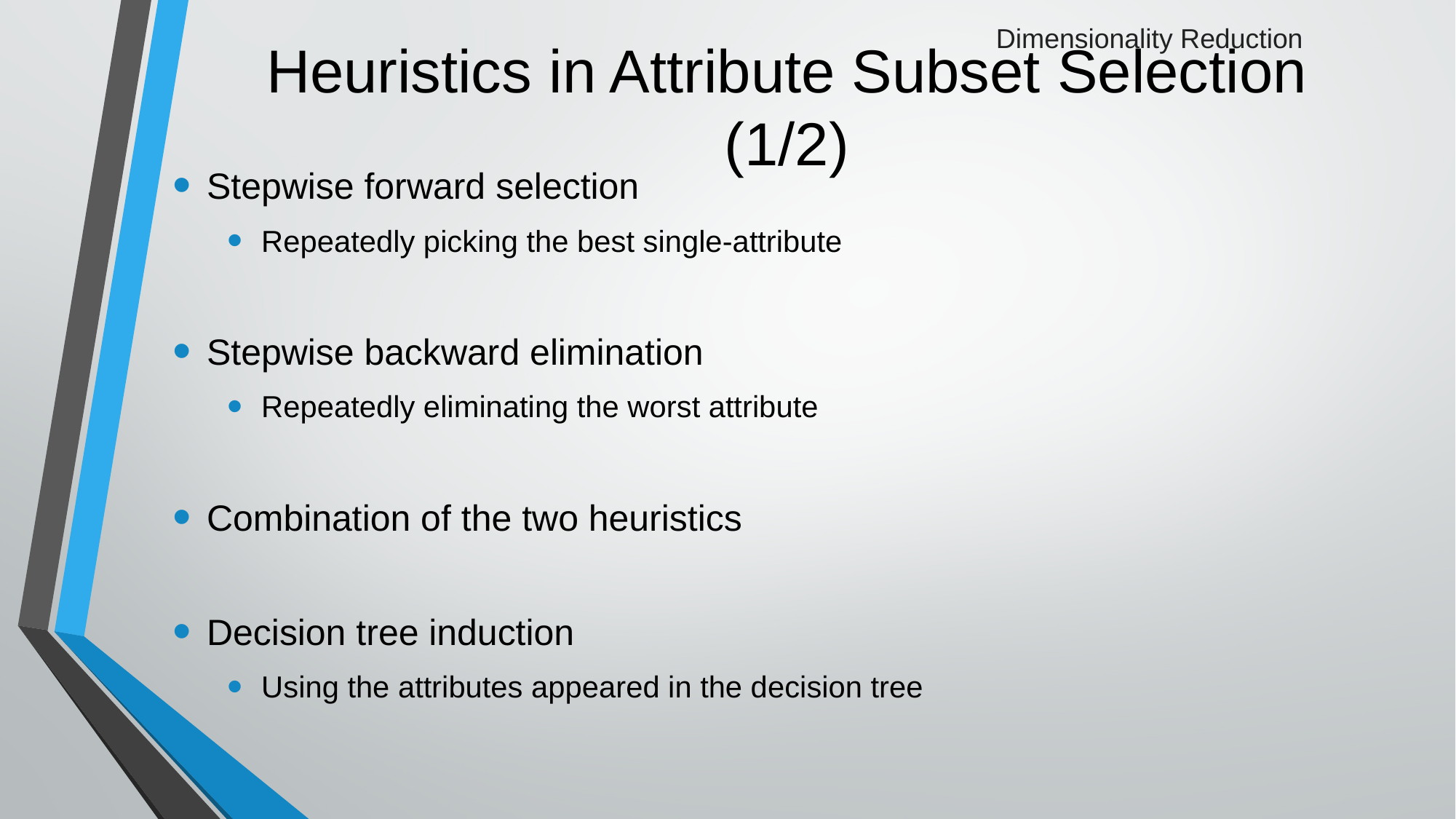

# Heuristics in Attribute Subset Selection (1/2)
Dimensionality Reduction
Stepwise forward selection
Repeatedly picking the best single-attribute

Stepwise backward elimination
Repeatedly eliminating the worst attribute

Combination of the two heuristics

Decision tree induction
Using the attributes appeared in the decision tree